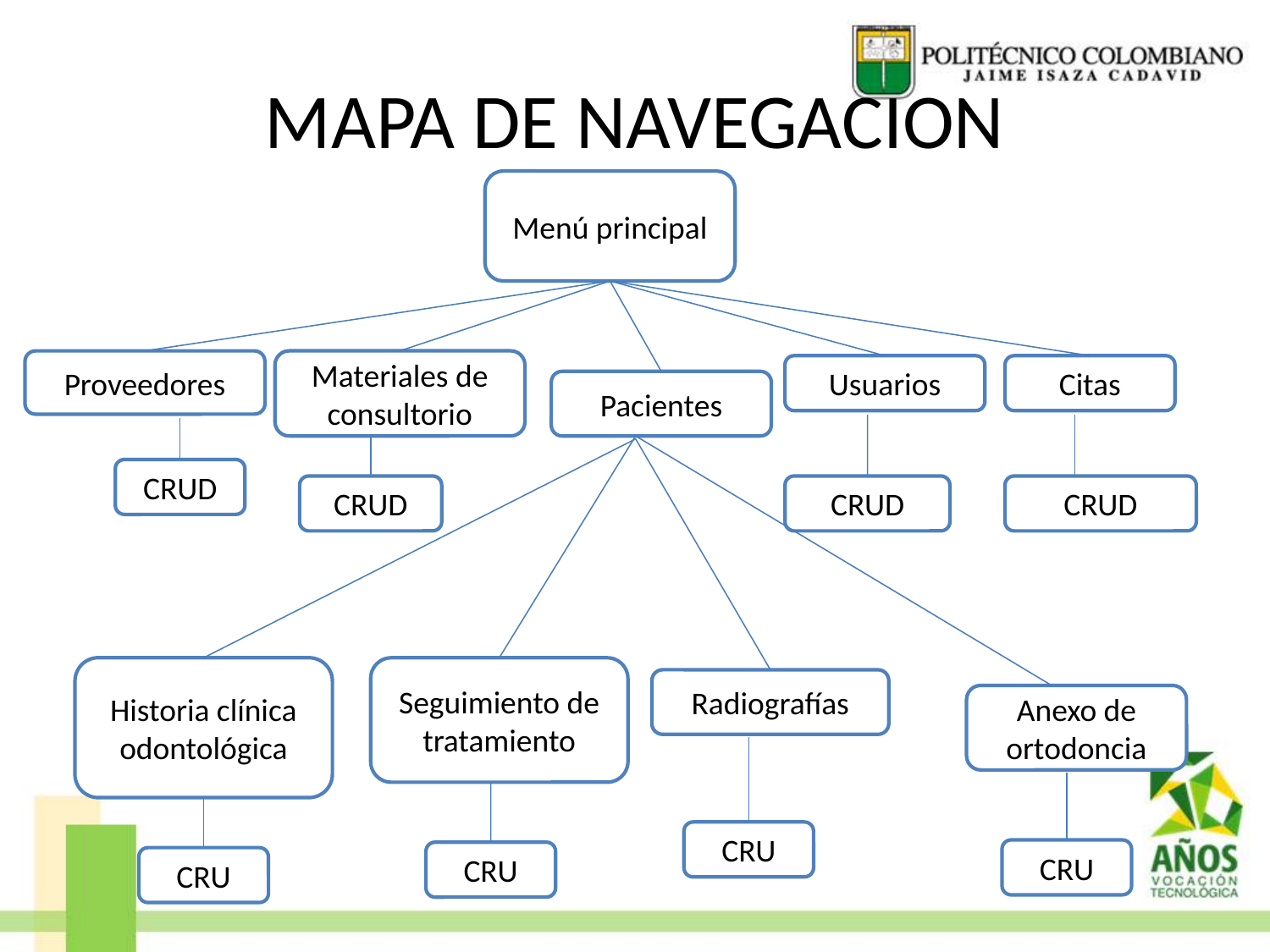

# MAPA DE NAVEGACION
Menú principal
Proveedores
Materiales de consultorio
Usuarios

Citas

Pacientes
CRUD
CRUD
CRUD
CRUD
Historia clínica odontológica
Seguimiento de tratamiento
Radiografías
Anexo de ortodoncia
CRU
CRU
CRU
CRU